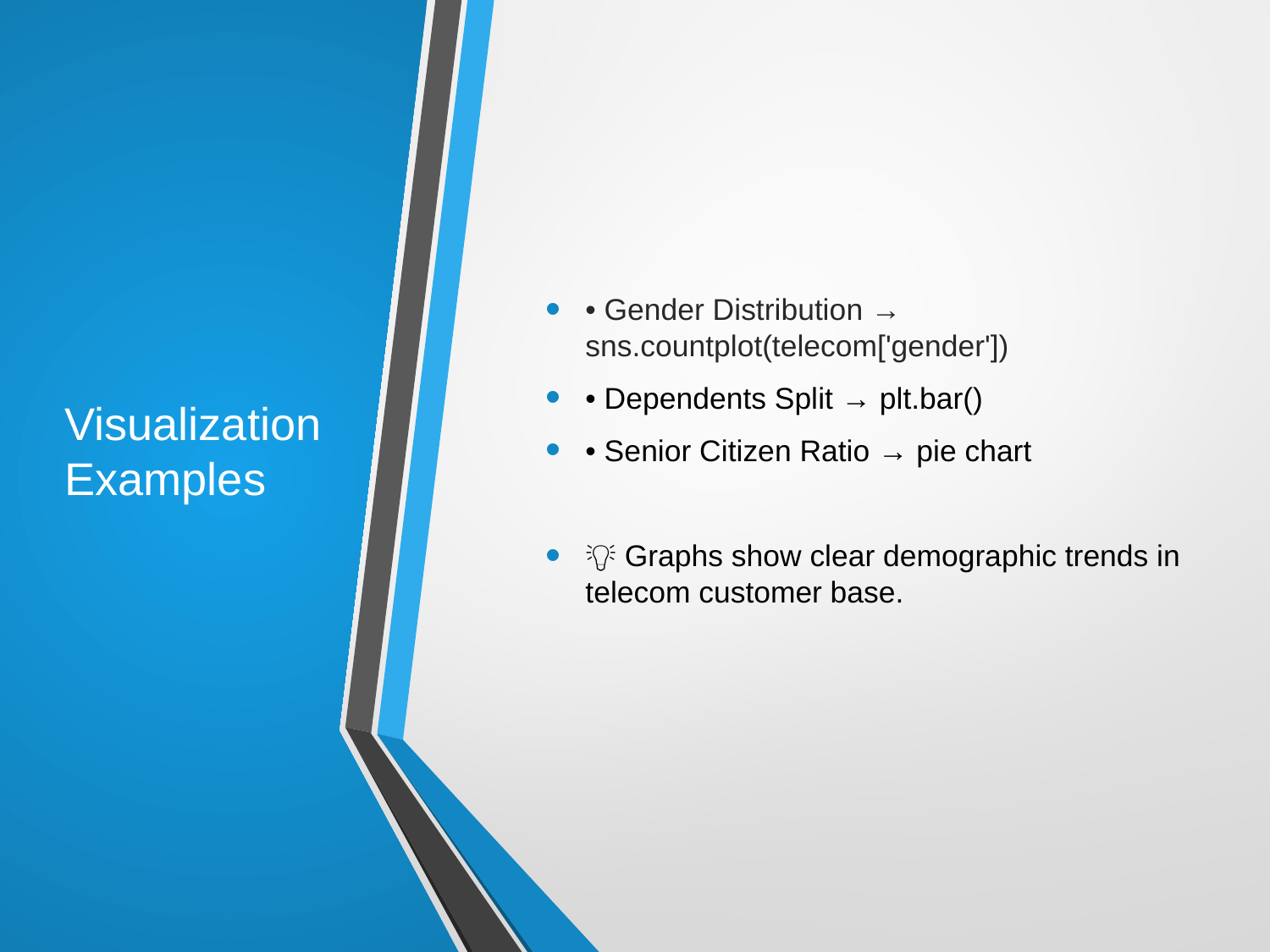

# Visualization Examples
• Gender Distribution → sns.countplot(telecom['gender'])
• Dependents Split → plt.bar()
• Senior Citizen Ratio → pie chart

💡 Graphs show clear demographic trends in telecom customer base.